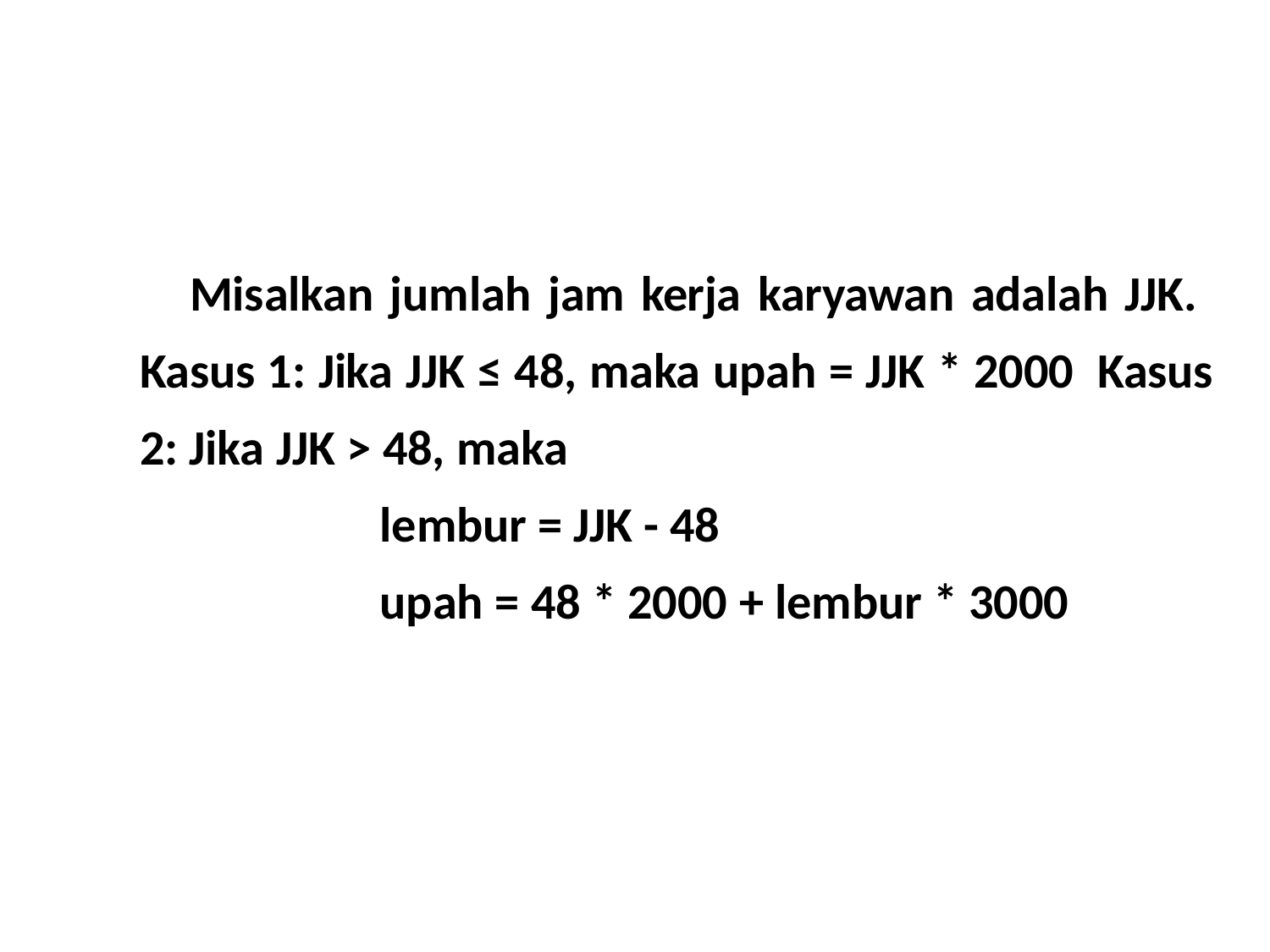

# Penyelesaian
Misalkan jumlah jam kerja karyawan adalah JJK.  Kasus 1: Jika JJK ≤ 48, maka upah = JJK * 2000  Kasus 2: Jika JJK > 48, maka
lembur = JJK - 48
upah = 48 * 2000 + lembur * 3000